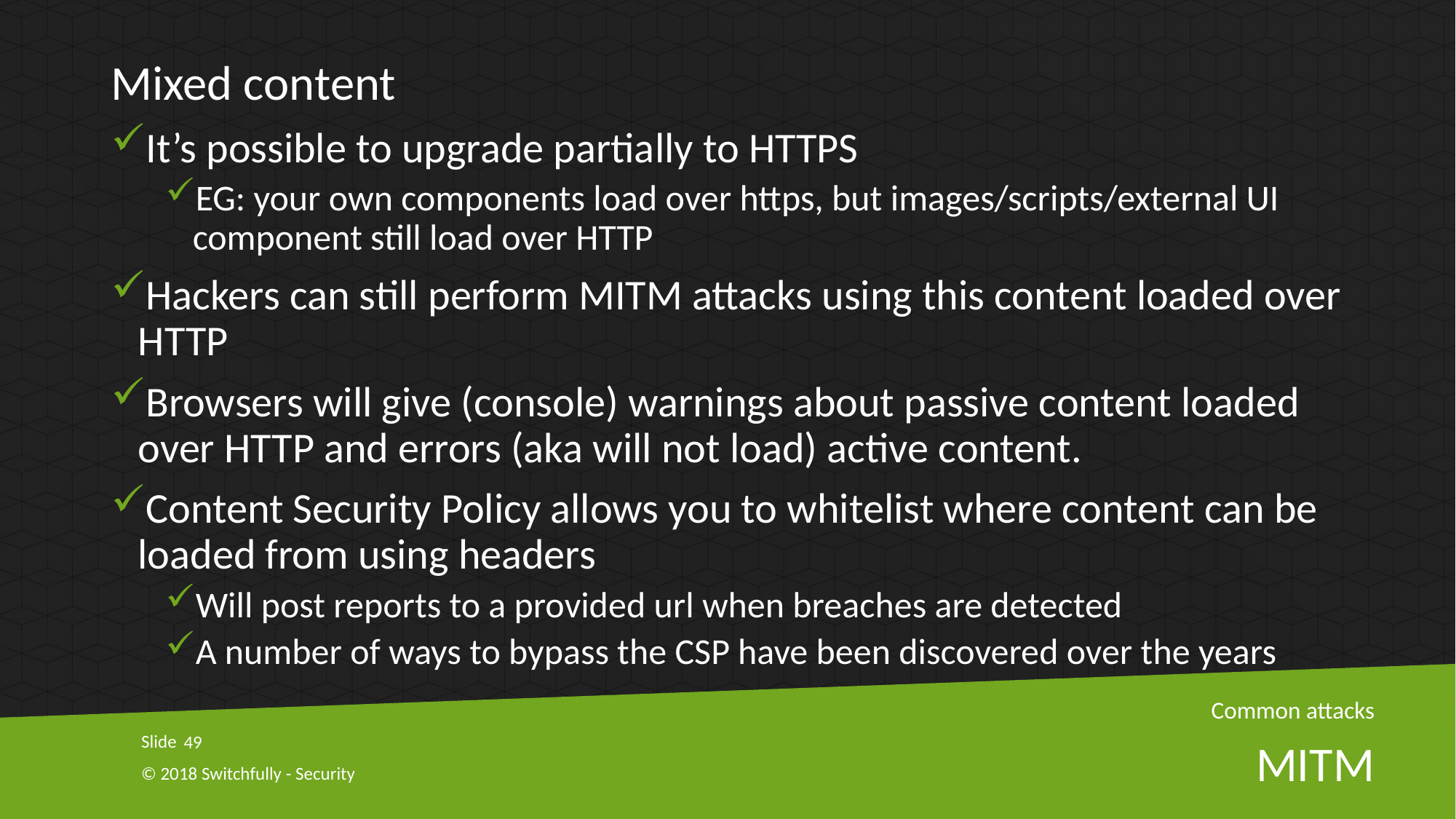

Mixed content
It’s possible to upgrade partially to HTTPS
EG: your own components load over https, but images/scripts/external UI component still load over HTTP
Hackers can still perform MITM attacks using this content loaded over HTTP
Browsers will give (console) warnings about passive content loaded over HTTP and errors (aka will not load) active content.
Content Security Policy allows you to whitelist where content can be loaded from using headers
Will post reports to a provided url when breaches are detected
A number of ways to bypass the CSP have been discovered over the years

Common attacks
49
# MITM
© 2018 Switchfully - Security